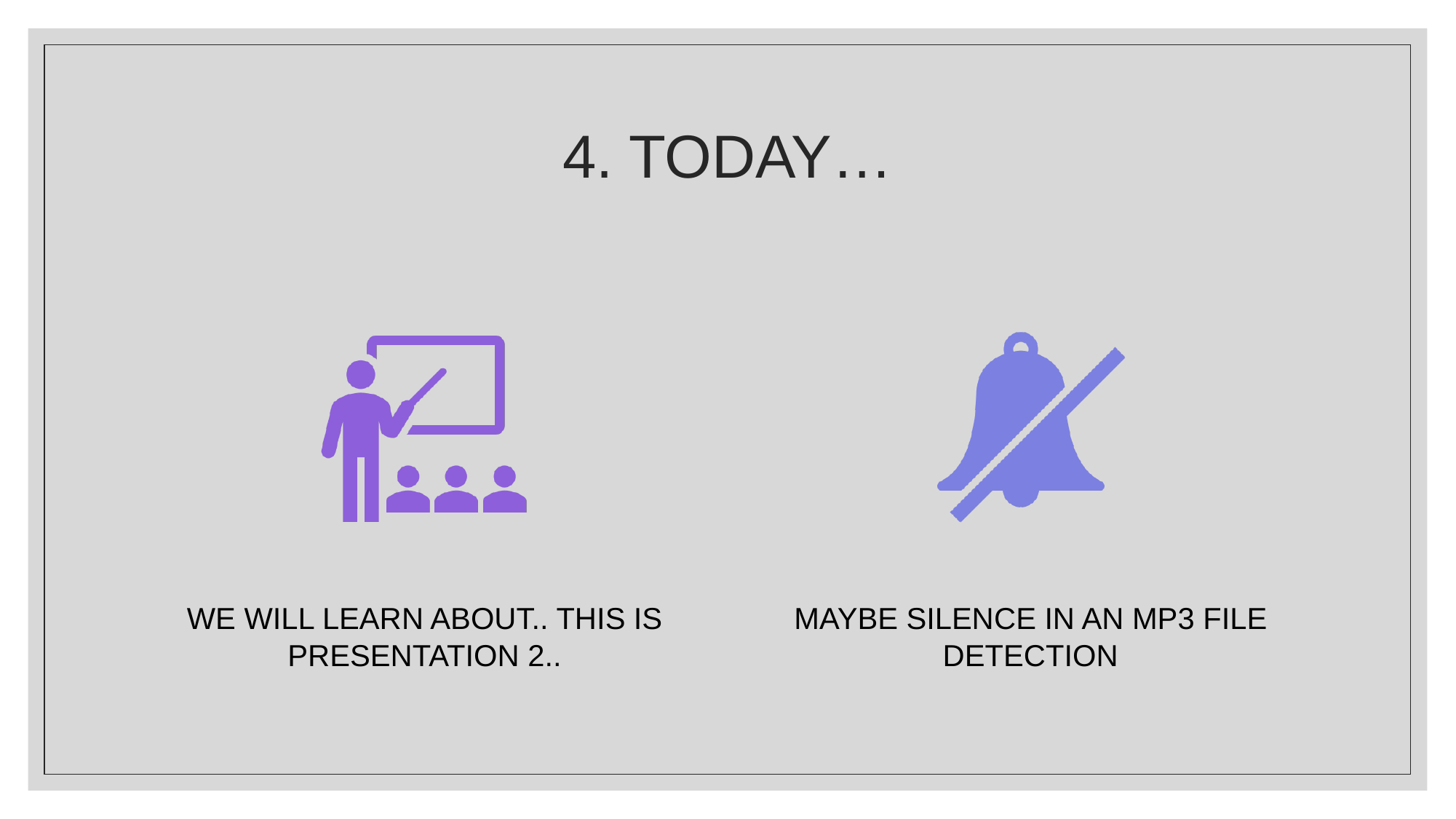

# 4. TODAY…
WE WILL LEARN ABOUT.. THIS IS PRESENTATION 2..
MAYBE SILENCE IN AN MP3 FILE DETECTION